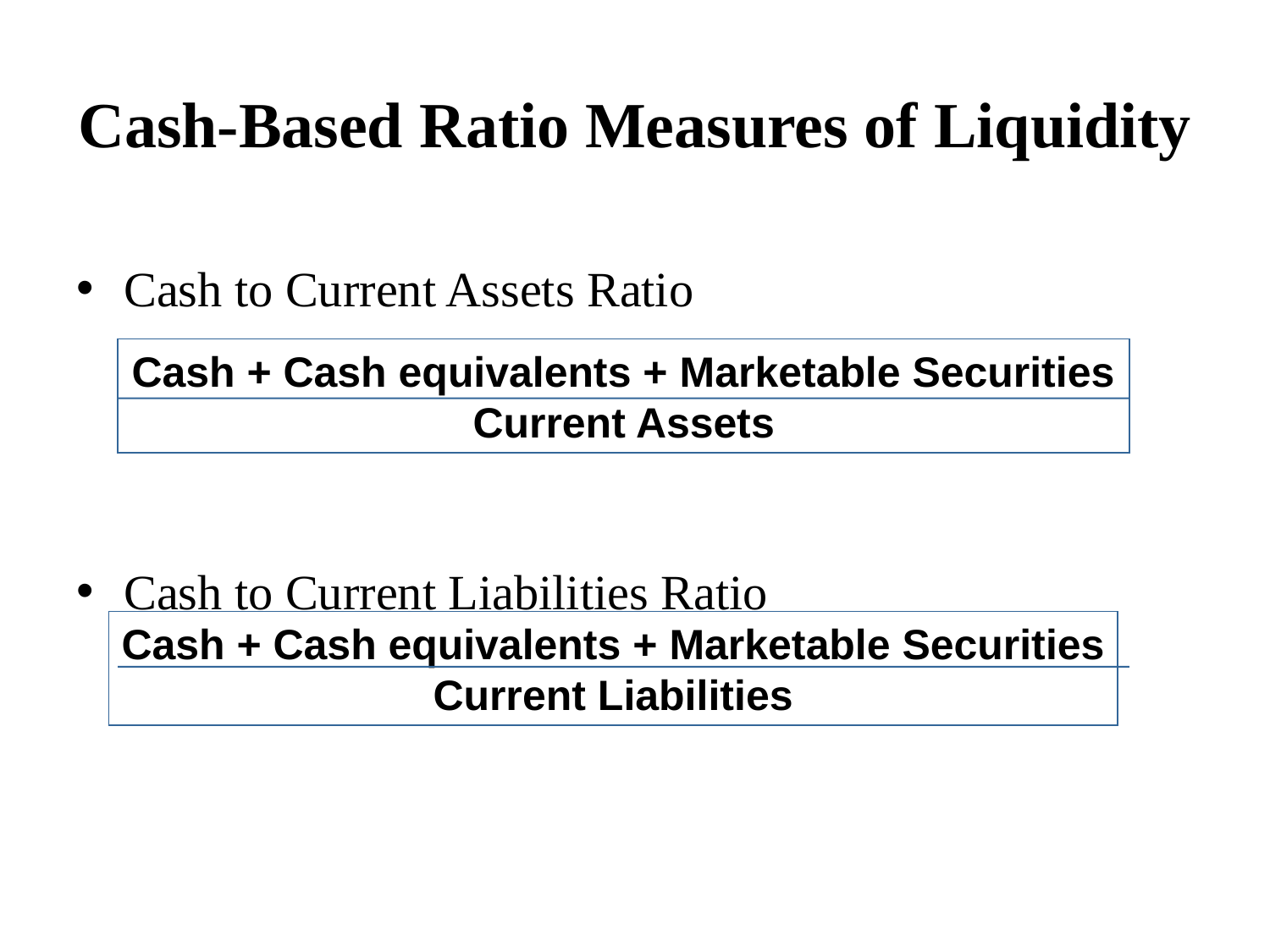

# Cash-Based Ratio Measures of Liquidity

Cash to Current Assets Ratio

Cash to Current Liabilities Ratio

Cash + Cash equivalents + Marketable Securities Current Assets

Cash + Cash equivalents + Marketable Securities Current Liabilities